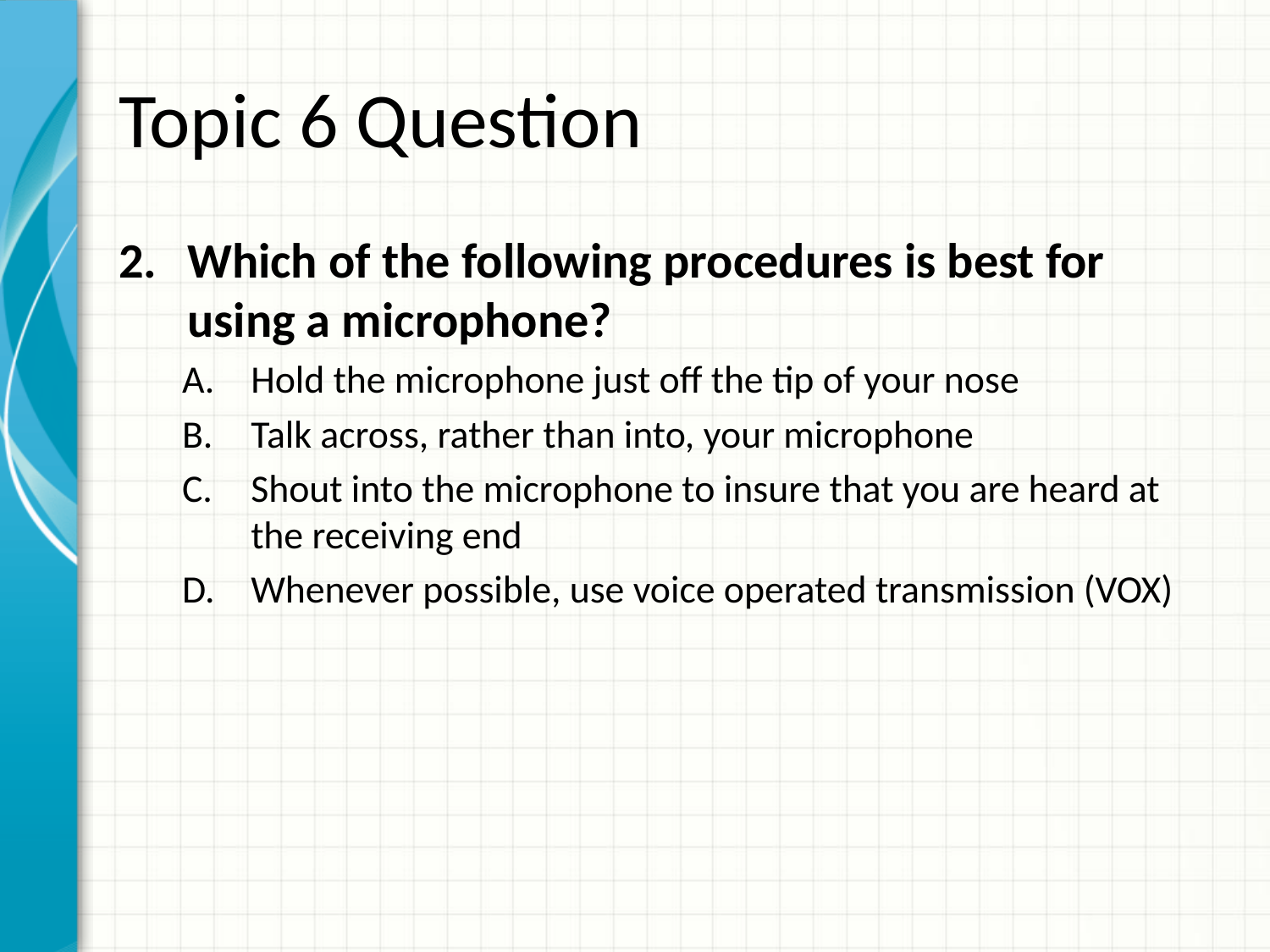

# Topic 6 Question
Which of the following procedures is best for using a microphone?
Hold the microphone just off the tip of your nose
Talk across, rather than into, your microphone
Shout into the microphone to insure that you are heard at the receiving end
Whenever possible, use voice operated transmission (VOX)